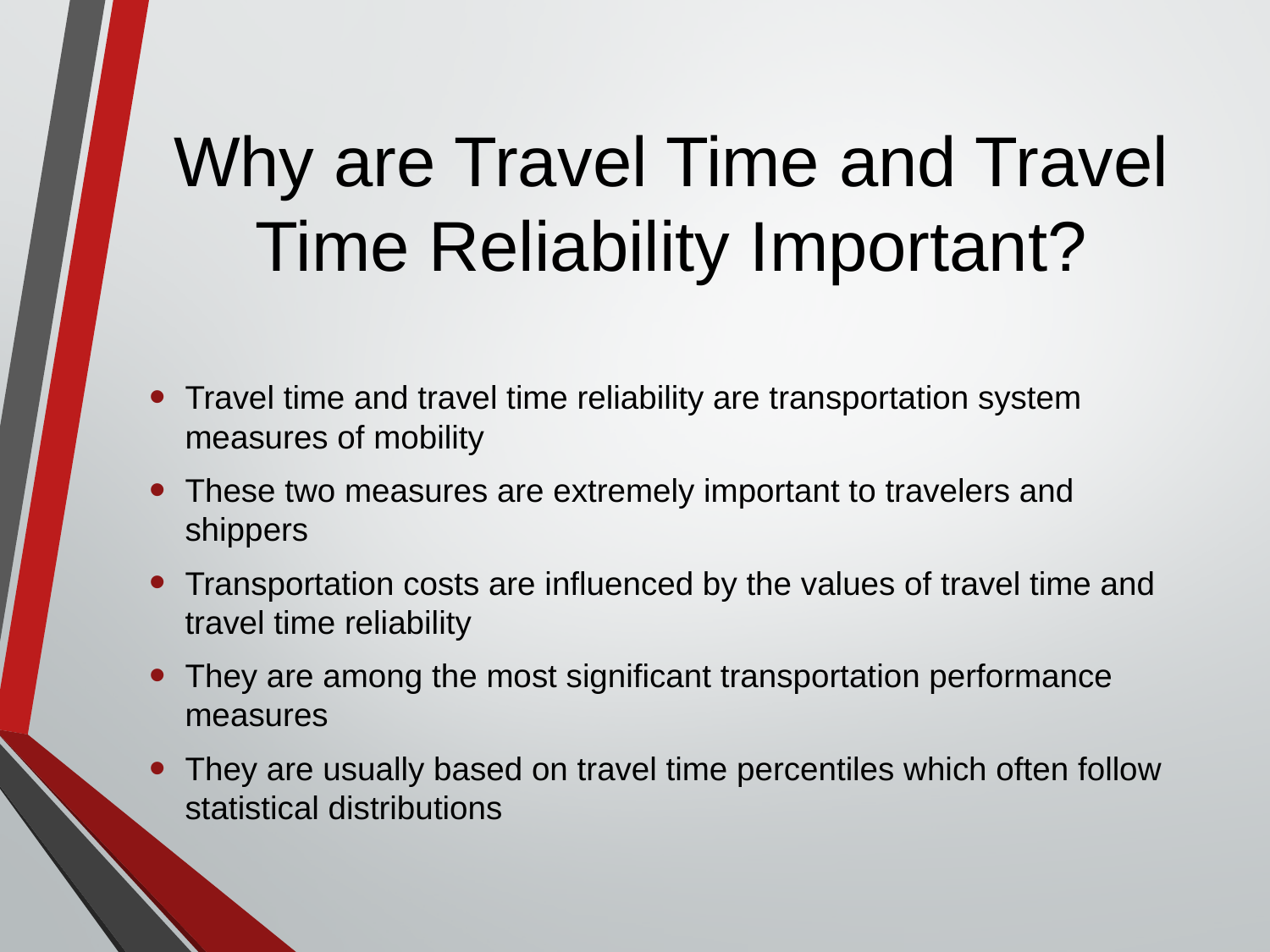

# Why are Travel Time and Travel Time Reliability Important?
Travel time and travel time reliability are transportation system measures of mobility
These two measures are extremely important to travelers and shippers
Transportation costs are influenced by the values of travel time and travel time reliability
They are among the most significant transportation performance measures
They are usually based on travel time percentiles which often follow statistical distributions